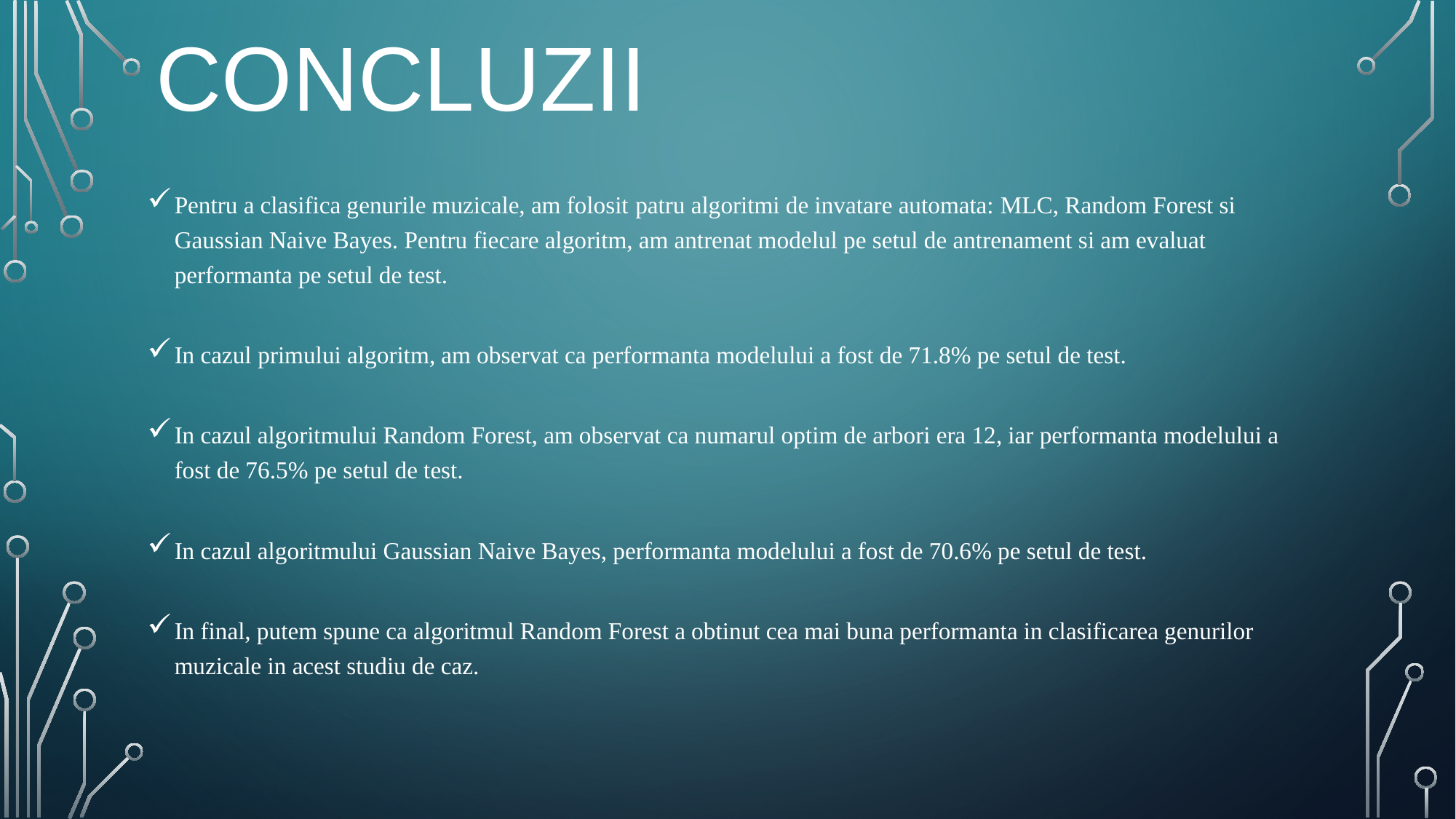

# Concluzii
Pentru a clasifica genurile muzicale, am folosit patru algoritmi de invatare automata: MLC, Random Forest si Gaussian Naive Bayes. Pentru fiecare algoritm, am antrenat modelul pe setul de antrenament si am evaluat performanta pe setul de test.
In cazul primului algoritm, am observat ca performanta modelului a fost de 71.8% pe setul de test.
In cazul algoritmului Random Forest, am observat ca numarul optim de arbori era 12, iar performanta modelului a fost de 76.5% pe setul de test.
In cazul algoritmului Gaussian Naive Bayes, performanta modelului a fost de 70.6% pe setul de test.
In final, putem spune ca algoritmul Random Forest a obtinut cea mai buna performanta in clasificarea genurilor muzicale in acest studiu de caz.